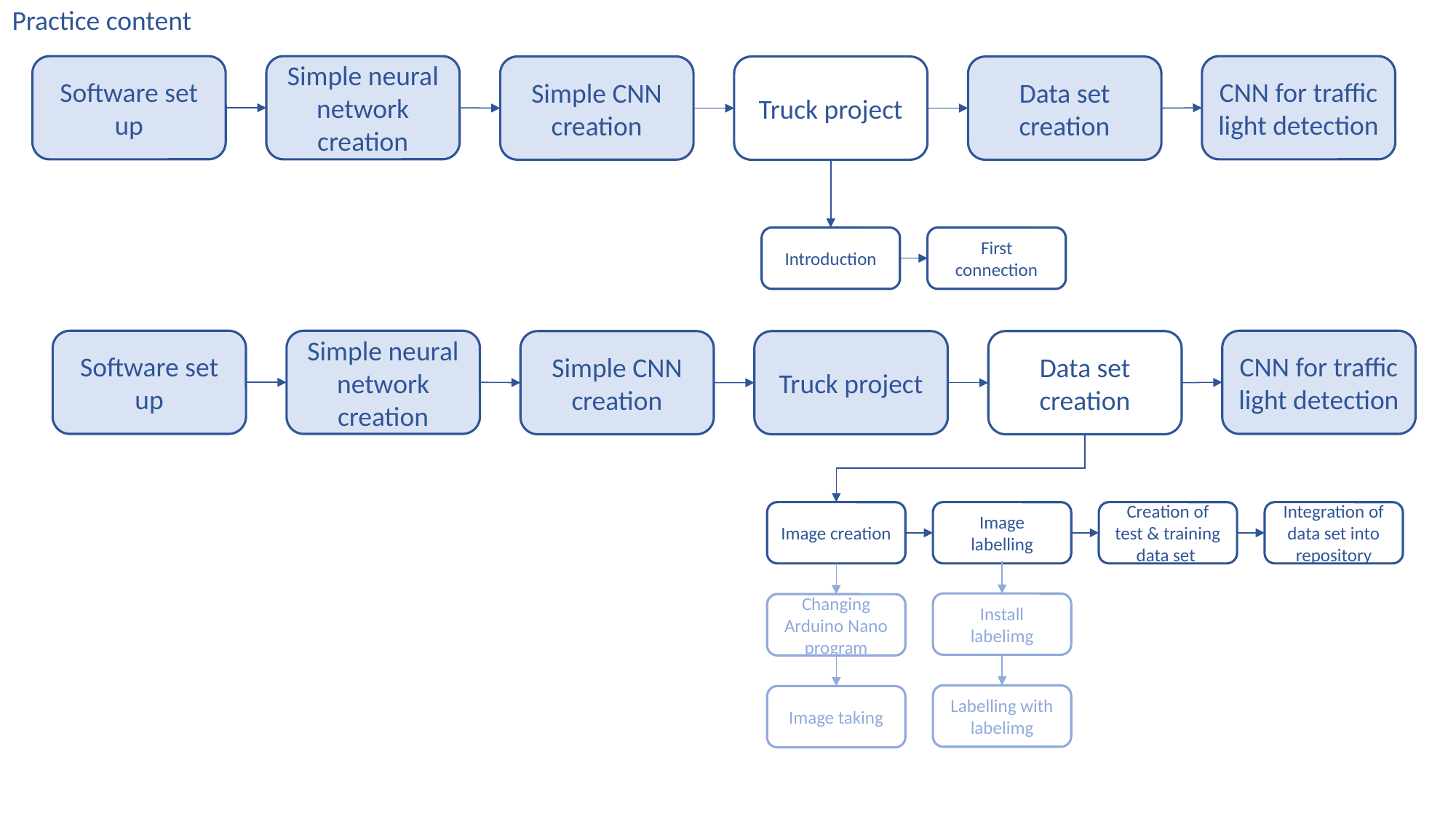

Practice content
Software set up
Simple neural network creation
CNN for traffic light detection
Truck project
Data set creation
Simple CNN creation
Introduction
First connection
Software set up
Simple neural network creation
CNN for traffic light detection
Truck project
Data set creation
Simple CNN creation
Image creation
Image labelling
Creation of test & training data set
Integration of data set into repository
Install labelimg
Changing Arduino Nano program
Labelling with labelimg
Image taking